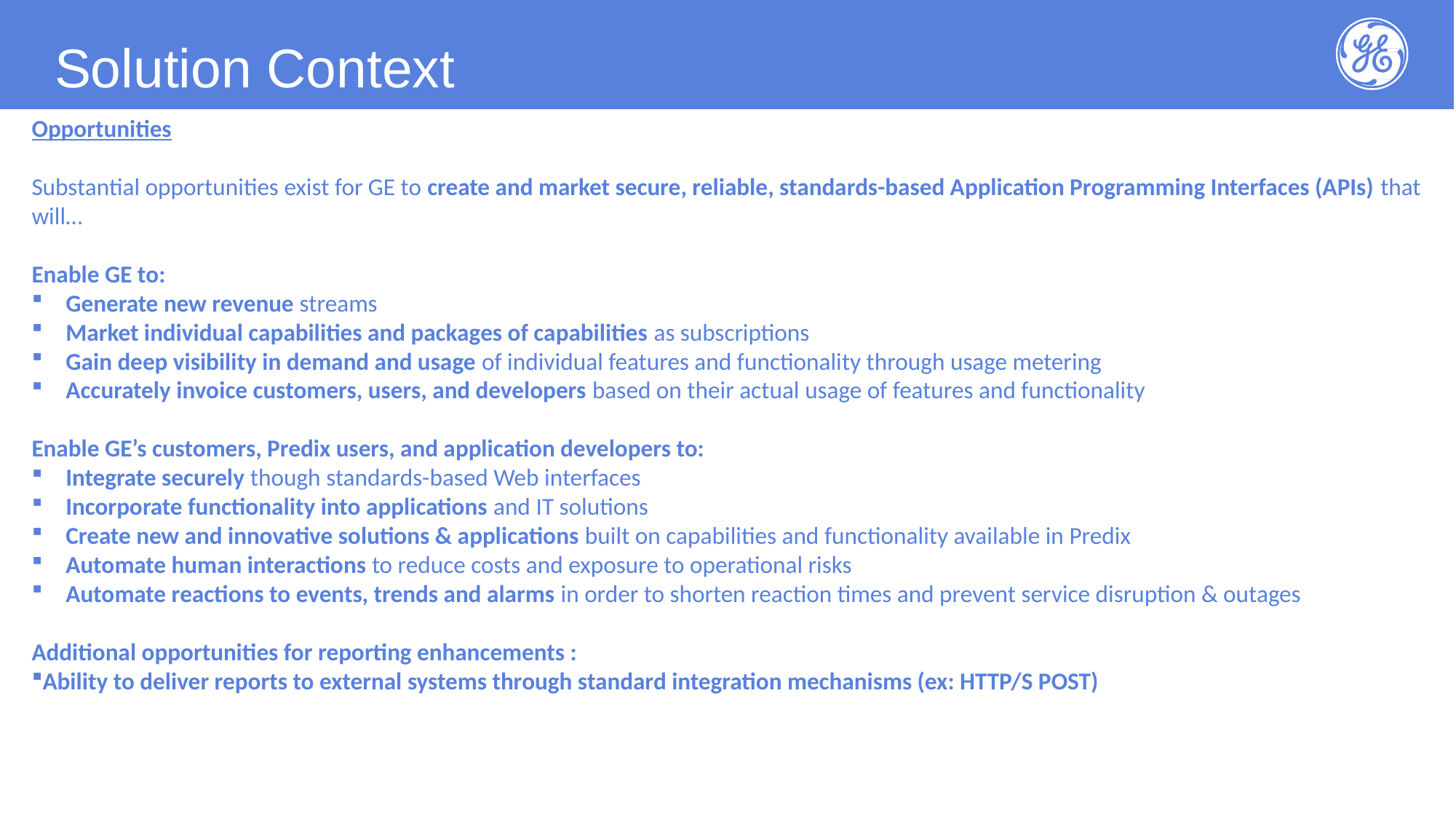

Solution Context

Opportunities

Substantial opportunities exist for GE to create and market secure, reliable, standards-based Application Programming Interfaces (APIs) that will…

Enable GE to:
Generate new revenue streams
Market individual capabilities and packages of capabilities as subscriptions
Gain deep visibility in demand and usage of individual features and functionality through usage metering
Accurately invoice customers, users, and developers based on their actual usage of features and functionality

Enable GE’s customers, Predix users, and application developers to:
Integrate securely though standards-based Web interfaces
Incorporate functionality into applications and IT solutions
Create new and innovative solutions & applications built on capabilities and functionality available in Predix
Automate human interactions to reduce costs and exposure to operational risks
Automate reactions to events, trends and alarms in order to shorten reaction times and prevent service disruption & outages

Additional opportunities for reporting enhancements :
Ability to deliver reports to external systems through standard integration mechanisms (ex: HTTP/S POST)